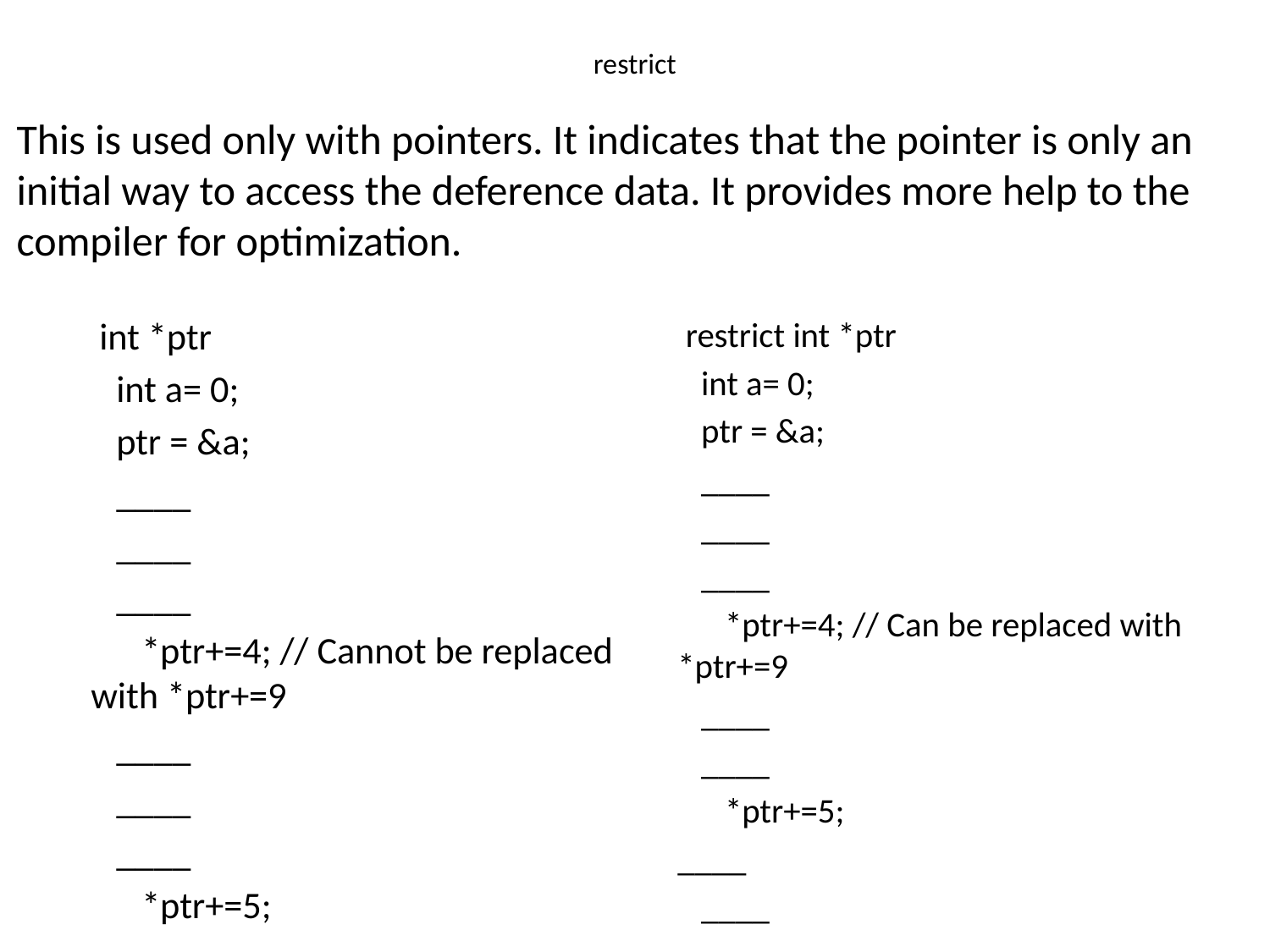

# restrict
This is used only with pointers. It indicates that the pointer is only an initial way to access the deference data. It provides more help to the compiler for optimization.
 int *ptr
   int a= 0;
   ptr = &a;
   ____
   ____
   ____
      *ptr+=4; // Cannot be replaced with *ptr+=9
   ____
   ____
   ____
      *ptr+=5;
 restrict int *ptr
   int a= 0;
   ptr = &a;
   ____
   ____
   ____
      *ptr+=4; // Can be replaced with *ptr+=9
   ____
   ____
      *ptr+=5;
____
   ____